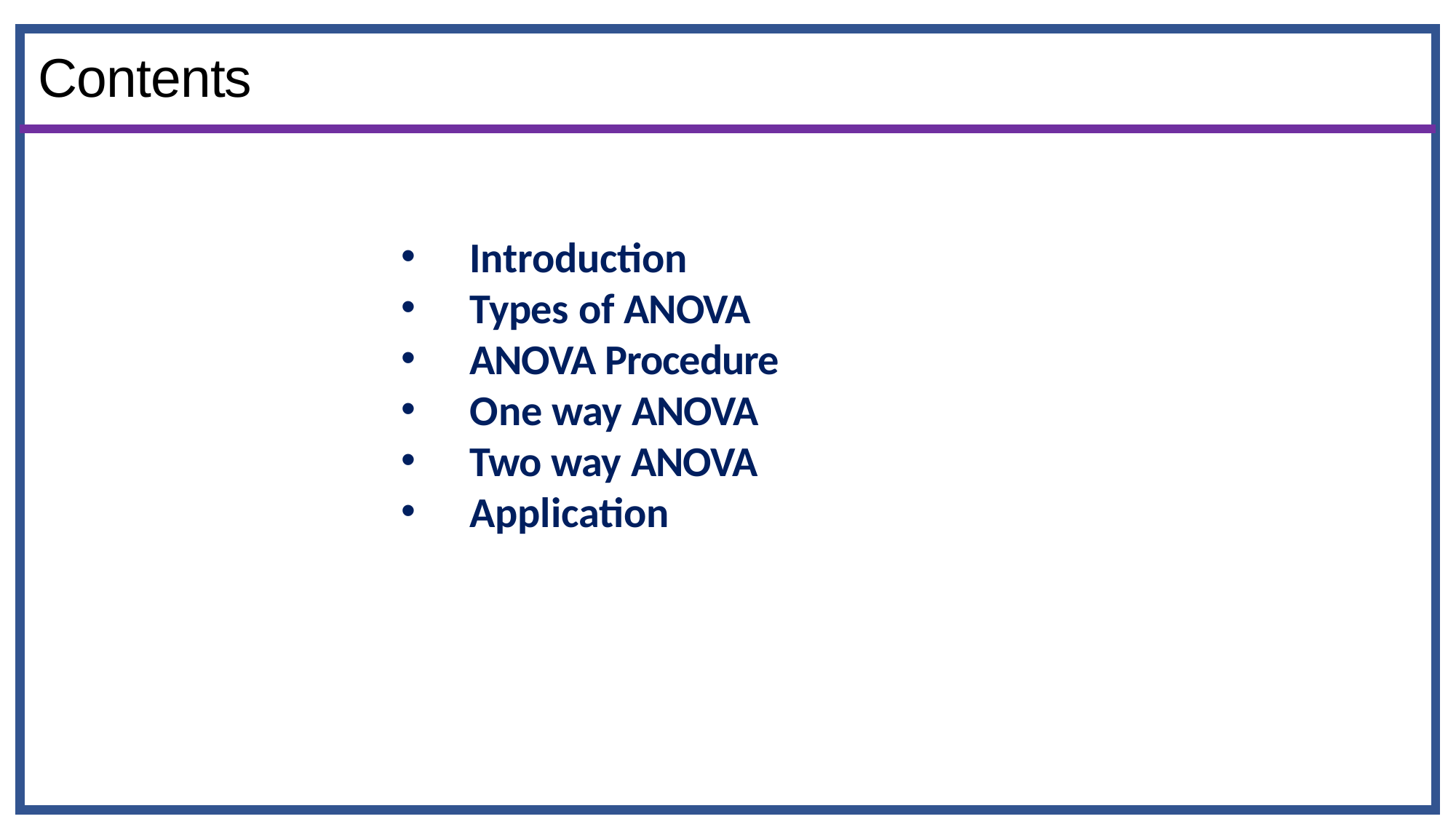

# Contents
Introduction
Types of ANOVA
ANOVA Procedure
One way ANOVA
Two way ANOVA
Application